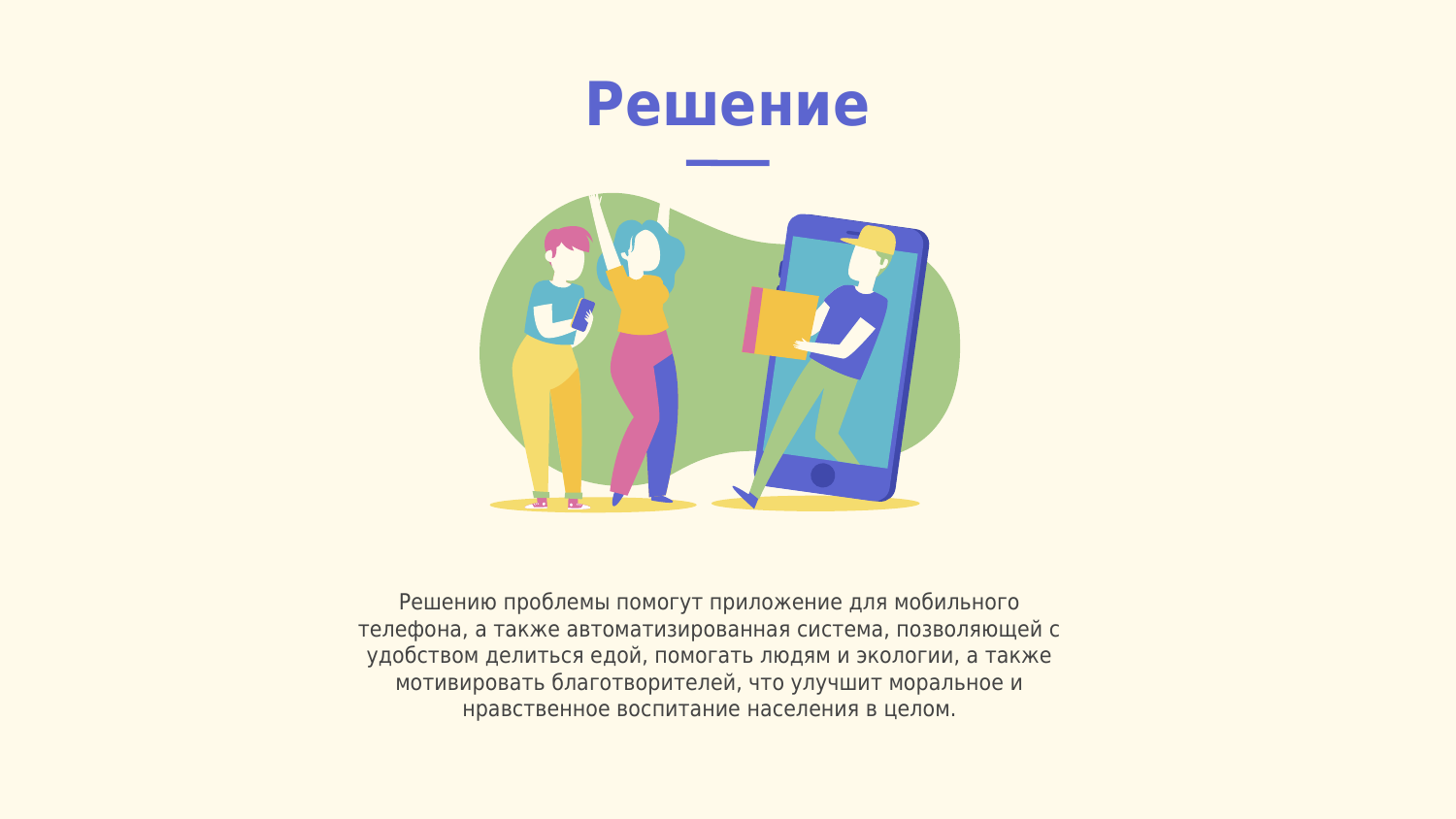

Решение

Решению проблемы помогут приложение для мобильного телефона, а также автоматизированная система, позволяющей с удобством делиться едой, помогать людям и экологии, а также мотивировать благотворителей, что улучшит моральное и нравственное воспитание населения в целом.